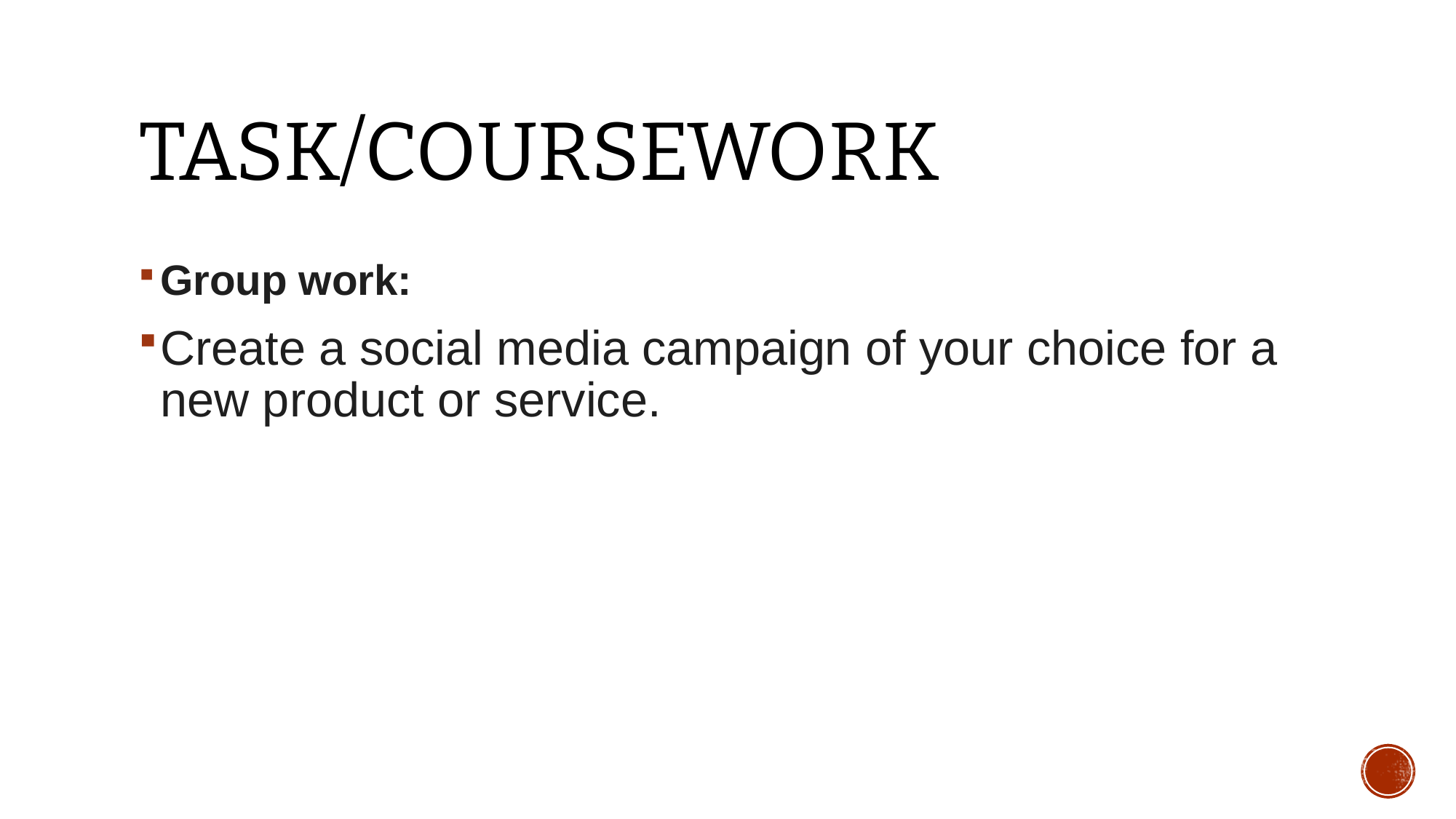

# Task/coursework
Group work:
Create a social media campaign of your choice for a new product or service.